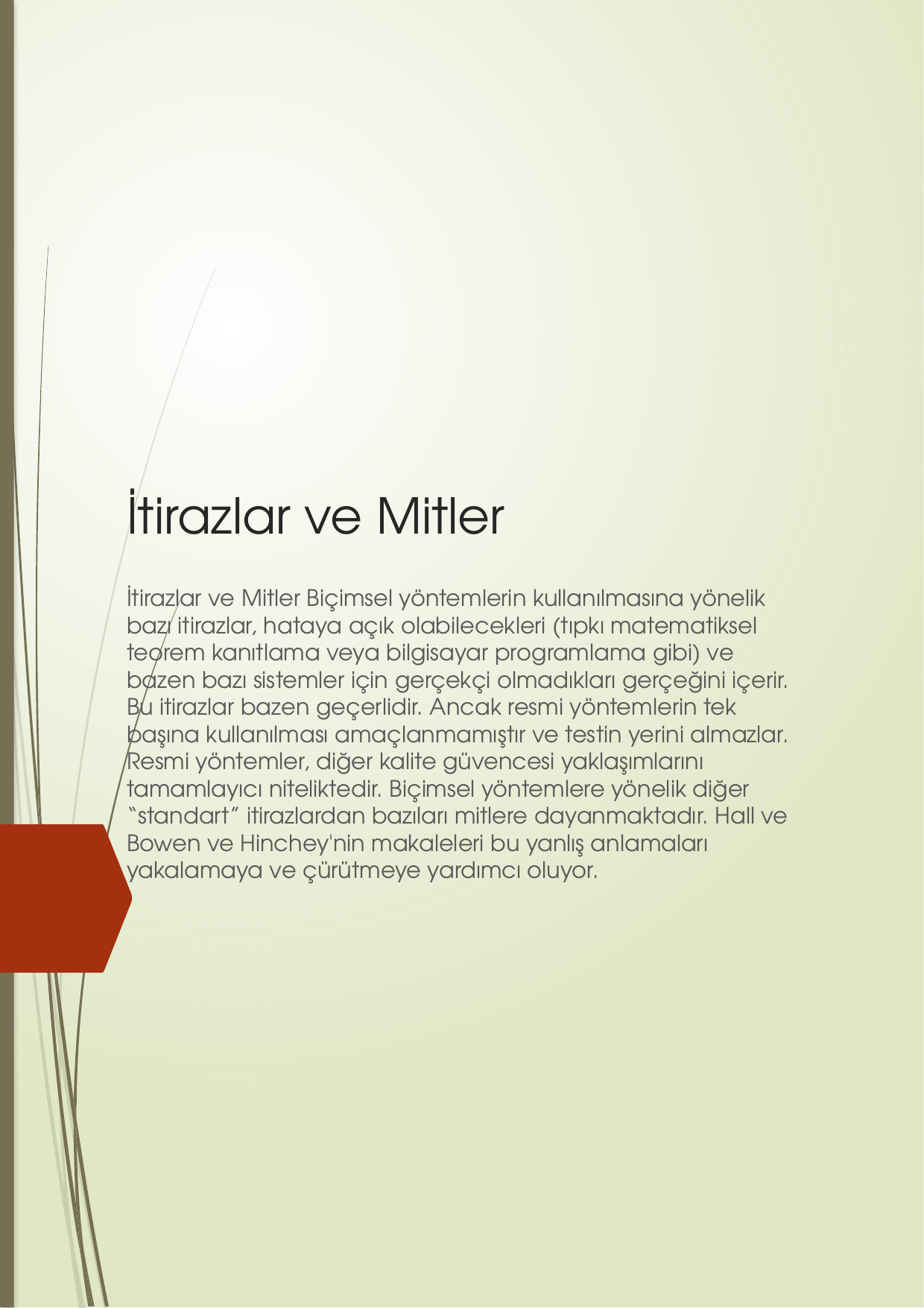

# İtirazlar ve Mitler
İtirazlar ve Mitler Biçimsel yöntemlerin kullanılmasına yönelik bazı itirazlar, hataya açık olabilecekleri (tıpkı matematiksel teorem kanıtlama veya bilgisayar programlama gibi) ve bazen bazı sistemler için gerçekçi olmadıkları gerçeğini içerir. Bu itirazlar bazen geçerlidir. Ancak resmi yöntemlerin tek başına kullanılması amaçlanmamıştır ve testin yerini almazlar. Resmi yöntemler, diğer kalite güvencesi yaklaşımlarını tamamlayıcı niteliktedir. Biçimsel yöntemlere yönelik diğer “standart” itirazlardan bazıları mitlere dayanmaktadır. Hall ve Bowen ve Hinchey'nin makaleleri bu yanlış anlamaları yakalamaya ve çürütmeye yardımcı oluyor.